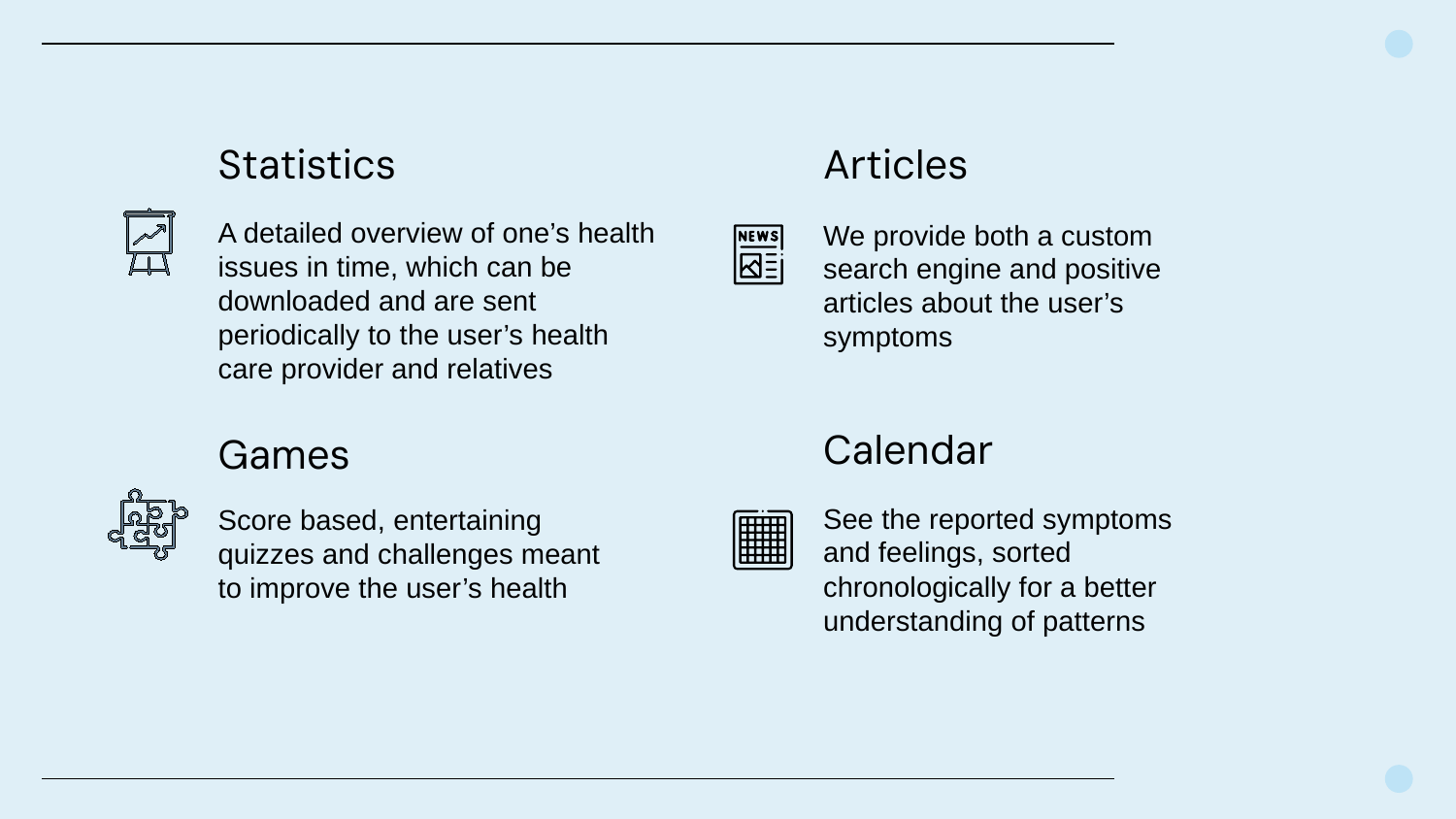

Statistics
Articles
A detailed overview of one’s health issues in time, which can be downloaded and are sent periodically to the user’s health care provider and relatives
We provide both a custom search engine and positive articles about the user’s symptoms

Calendar
Games
See the reported symptoms and feelings, sorted chronologically for a better understanding of patterns
Score based, entertaining quizzes and challenges meant to improve the user’s health